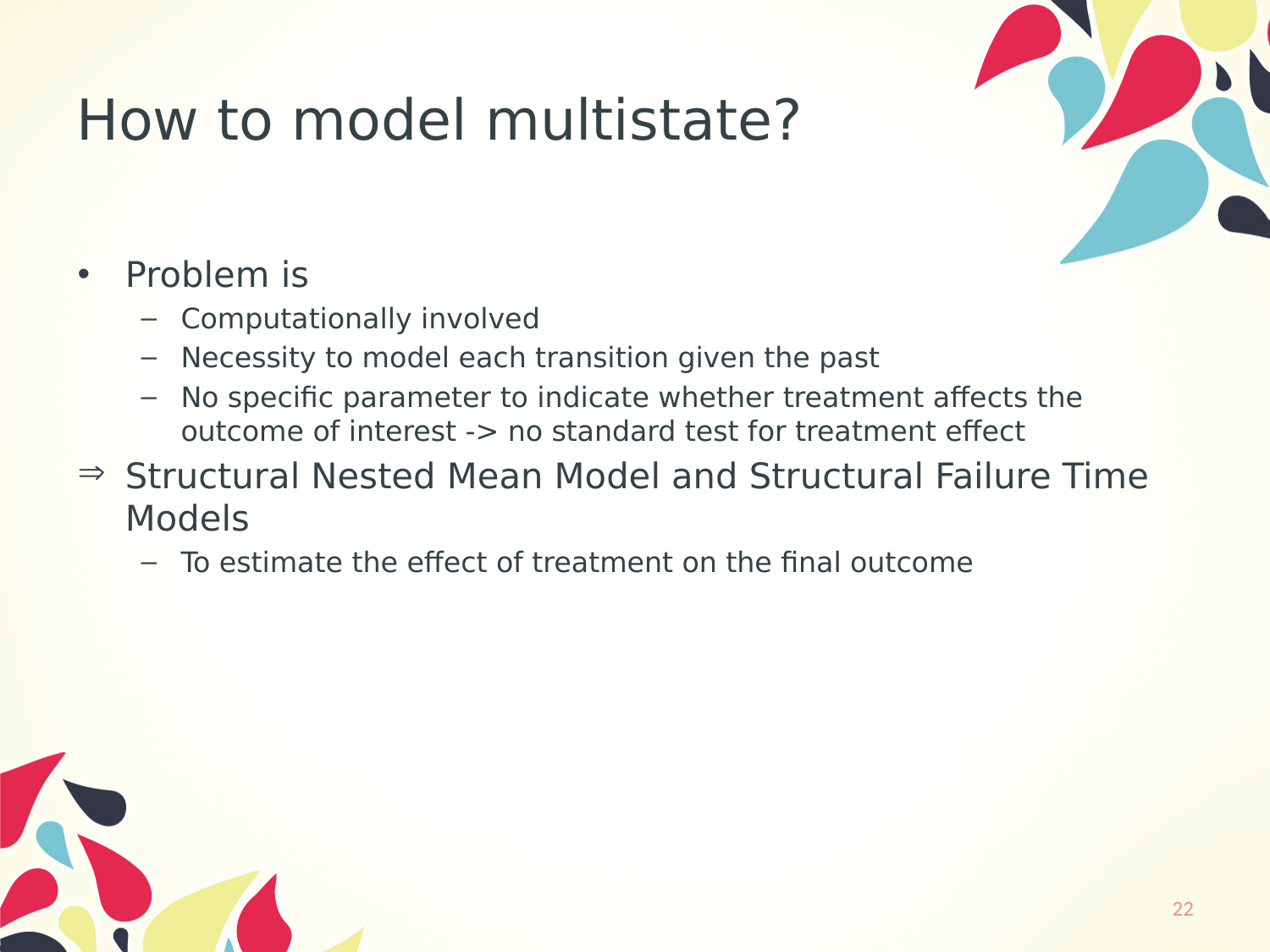

# How to model multistate?
Problem is
Computationally involved
Necessity to model each transition given the past
No specific parameter to indicate whether treatment affects the outcome of interest -> no standard test for treatment effect
Structural Nested Mean Model and Structural Failure Time Models
To estimate the effect of treatment on the final outcome
22